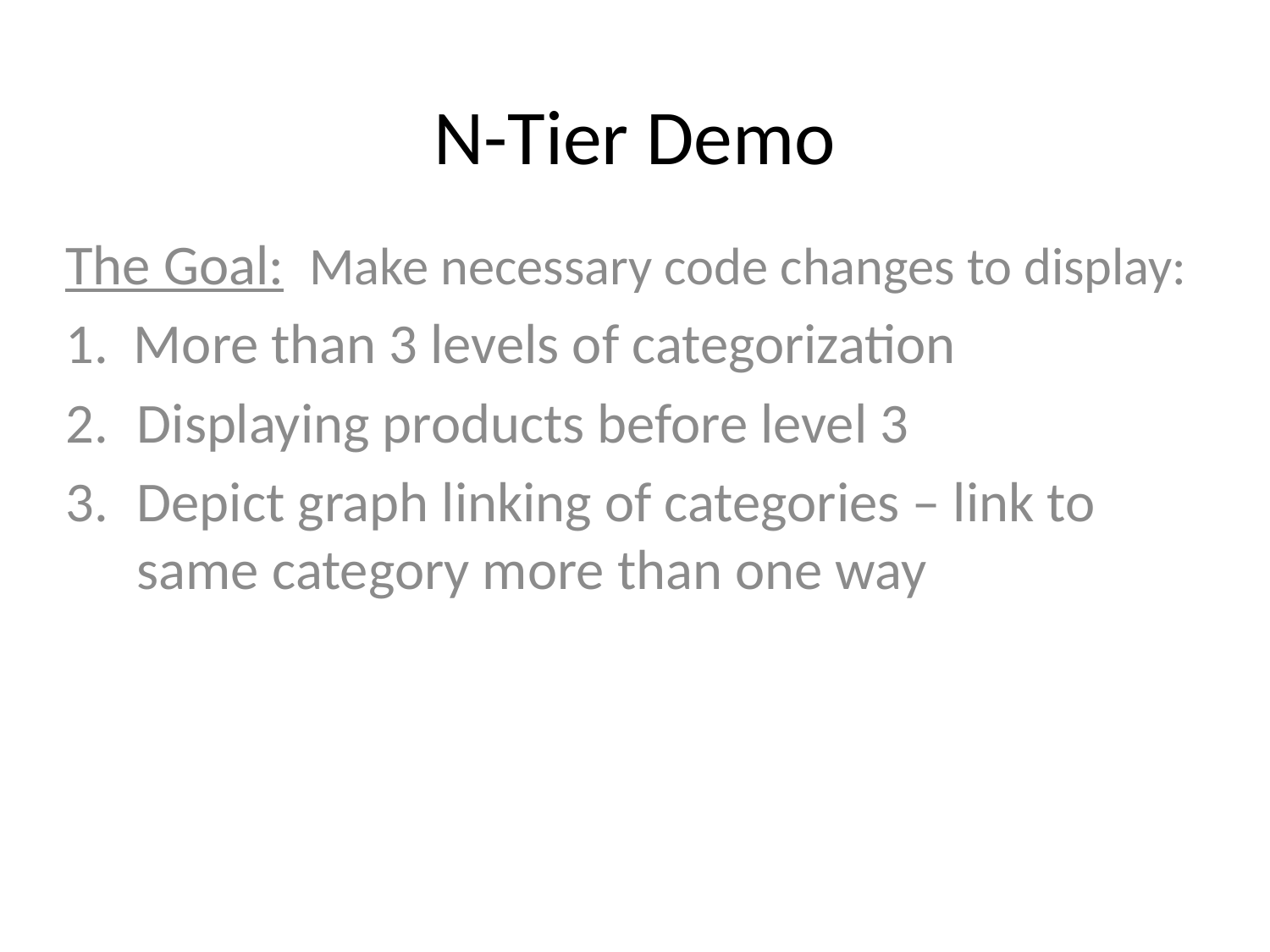

# N-Tier Demo
The Goal:  Make necessary code changes to display:
1.  More than 3 levels of categorization
Displaying products before level 3
Depict graph linking of categories – link to same category more than one way